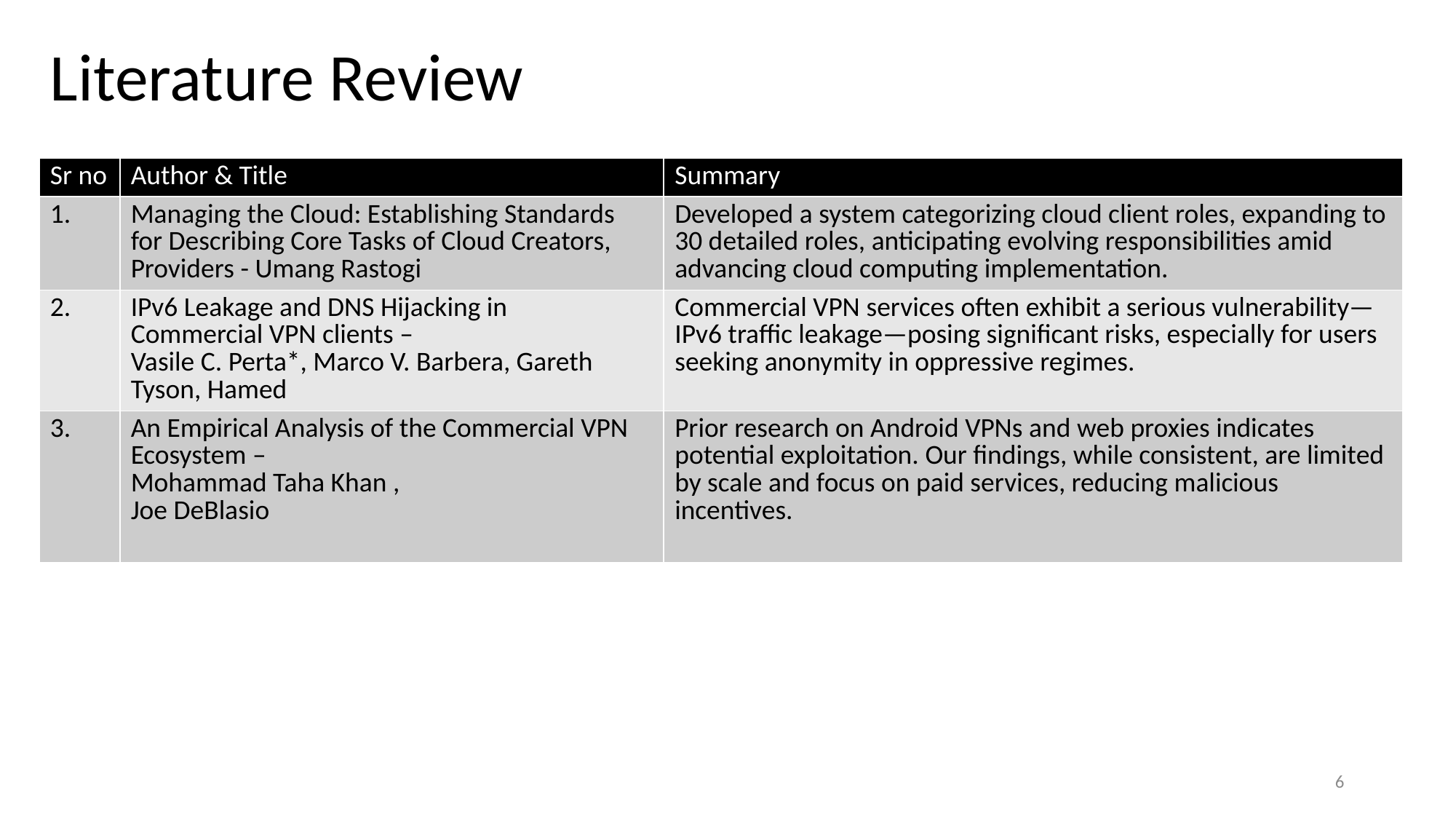

# Literature Review
| Sr no | Author & Title | Summary |
| --- | --- | --- |
| 1. | Managing the Cloud: Establishing Standards for Describing Core Tasks of Cloud Creators, Providers - Umang Rastogi | Developed a system categorizing cloud client roles, expanding to 30 detailed roles, anticipating evolving responsibilities amid advancing cloud computing implementation. |
| 2. | IPv6 Leakage and DNS Hijacking in Commercial VPN clients – Vasile C. Perta\*, Marco V. Barbera, Gareth Tyson, Hamed | Commercial VPN services often exhibit a serious vulnerability—IPv6 traffic leakage—posing significant risks, especially for users seeking anonymity in oppressive regimes. |
| 3. | An Empirical Analysis of the Commercial VPN Ecosystem – Mohammad Taha Khan , Joe DeBlasio | Prior research on Android VPNs and web proxies indicates potential exploitation. Our findings, while consistent, are limited by scale and focus on paid services, reducing malicious incentives. |
6